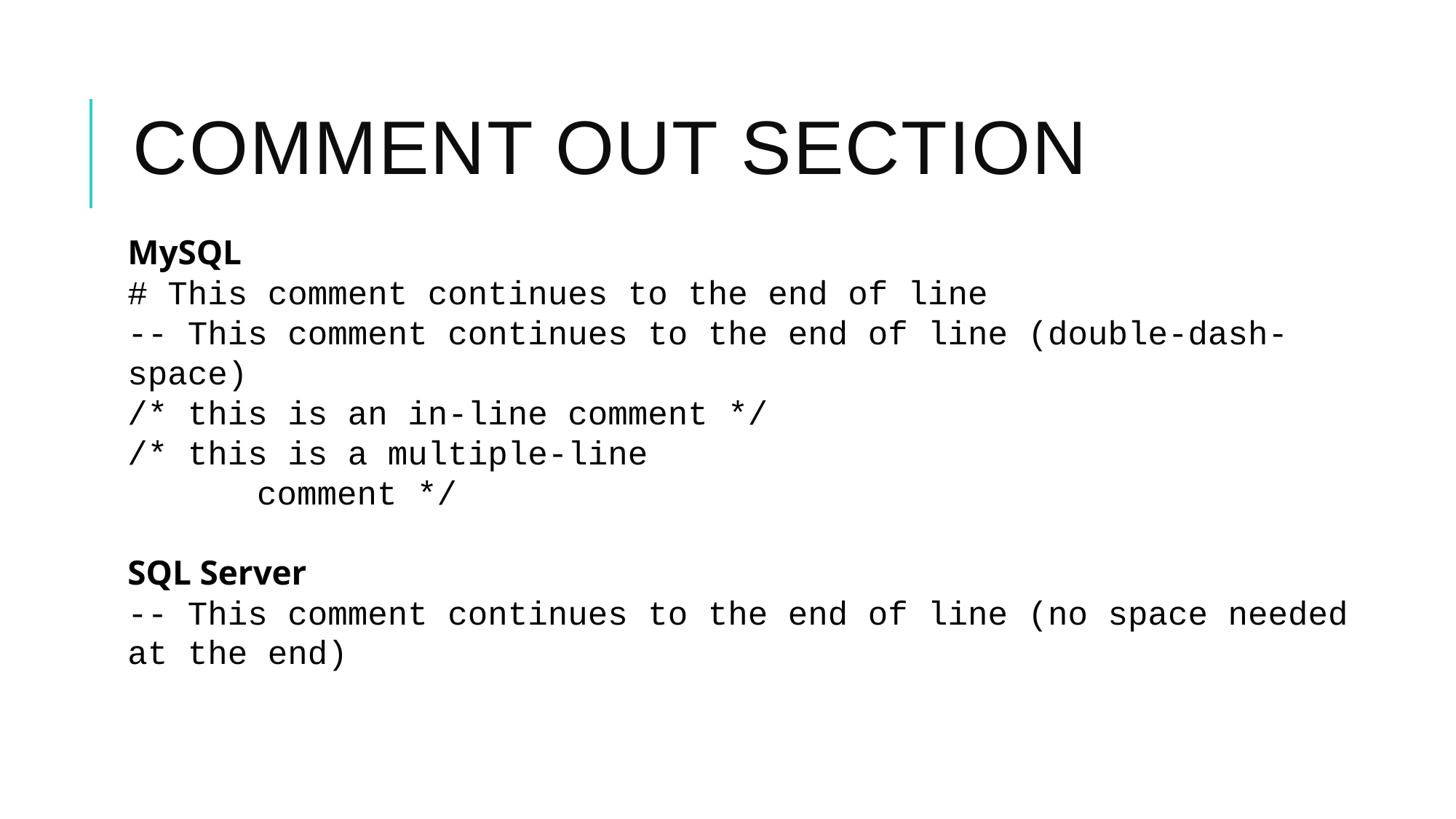

# comment out section
MySQL
# This comment continues to the end of line
-- This comment continues to the end of line (double-dash-space)
/* this is an in-line comment */
/* this is a multiple-line
	 comment */

SQL Server
-- This comment continues to the end of line (no space needed at the end)